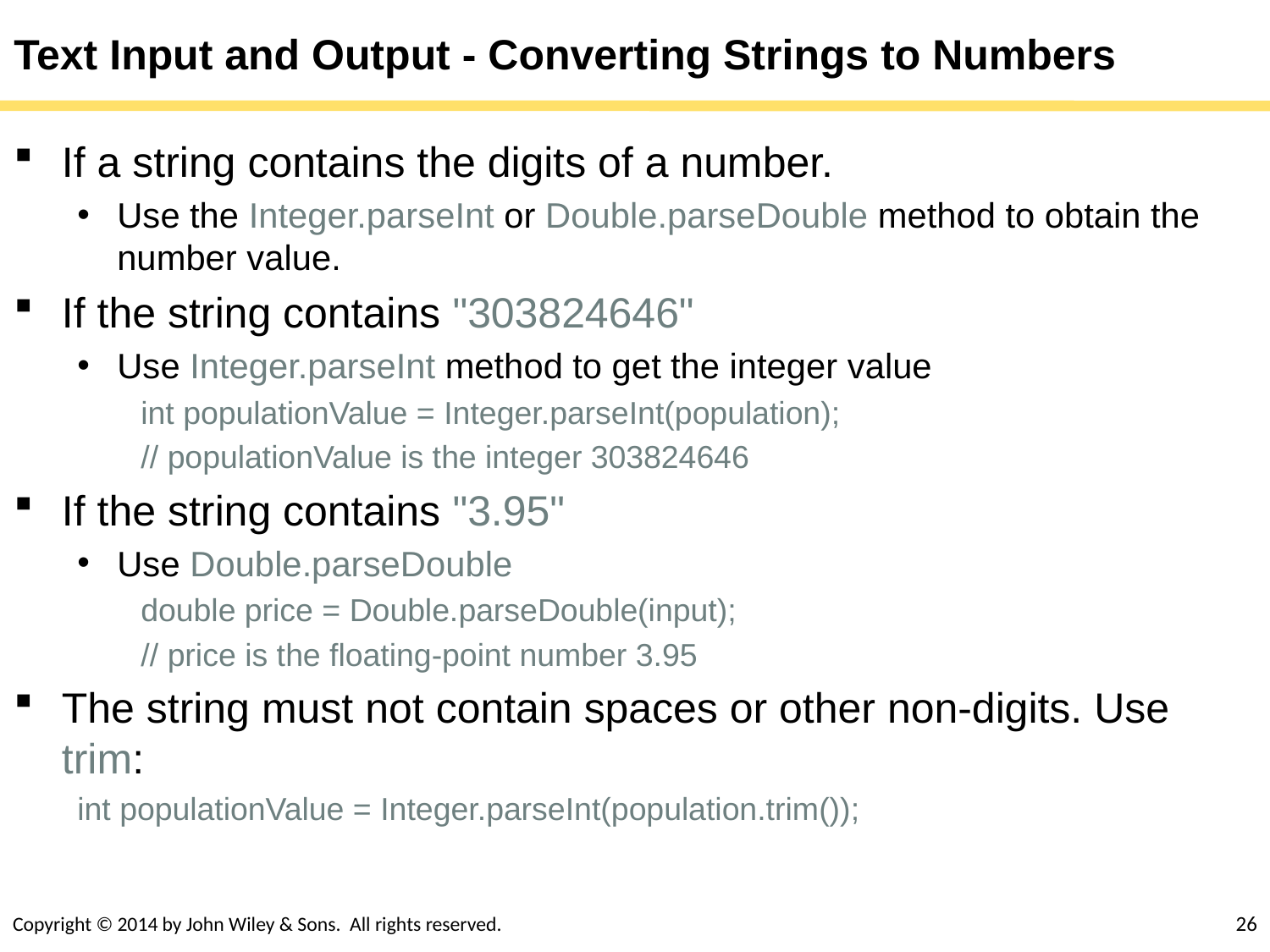

# Text Input and Output - Converting Strings to Numbers
If a string contains the digits of a number.
Use the Integer.parseInt or Double.parseDouble method to obtain the number value.
If the string contains "303824646"
Use Integer.parseInt method to get the integer value
int populationValue = Integer.parseInt(population);
// populationValue is the integer 303824646
If the string contains "3.95"
Use Double.parseDouble
double price = Double.parseDouble(input);
// price is the floating-point number 3.95
The string must not contain spaces or other non-digits. Use trim:
int populationValue = Integer.parseInt(population.trim());